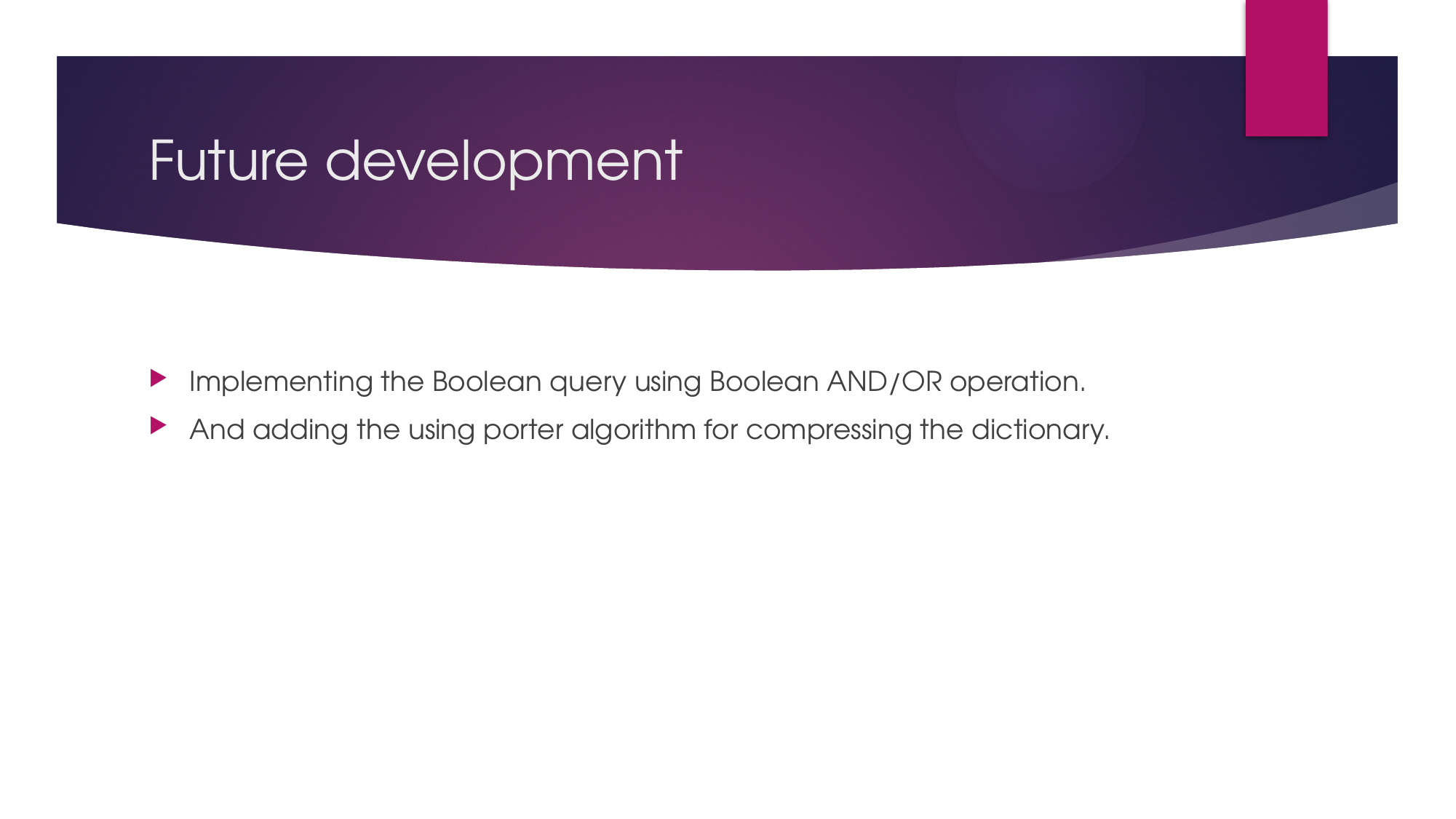

# Future development

Implementing the Boolean query using Boolean AND/OR operation.
And adding the using porter algorithm for compressing the dictionary.